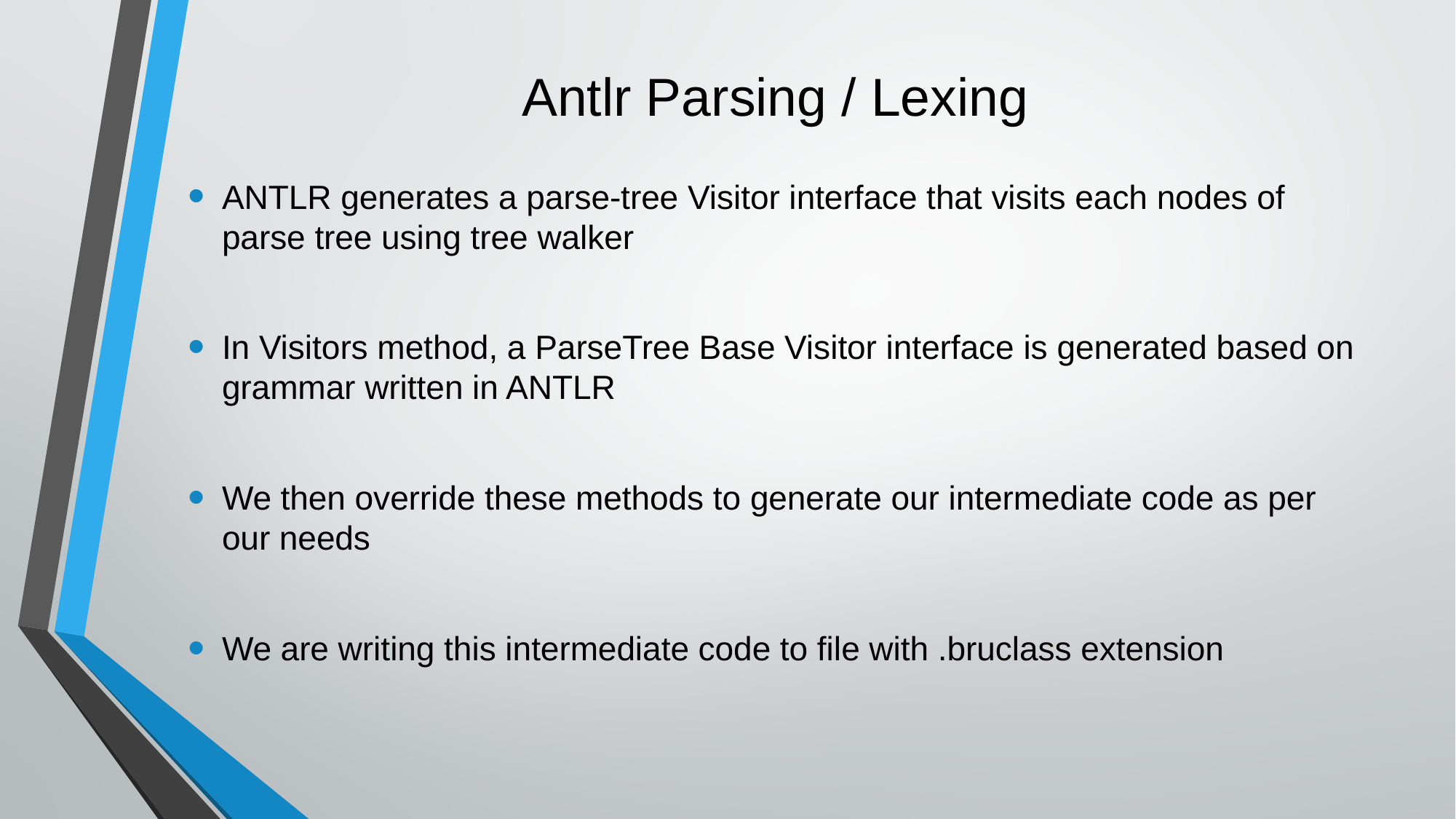

# Antlr Parsing / Lexing
ANTLR generates a parse-tree Visitor interface that visits each nodes of parse tree using tree walker

In Visitors method, a ParseTree Base Visitor interface is generated based on grammar written in ANTLR

We then override these methods to generate our intermediate code as per our needs

We are writing this intermediate code to file with .bruclass extension